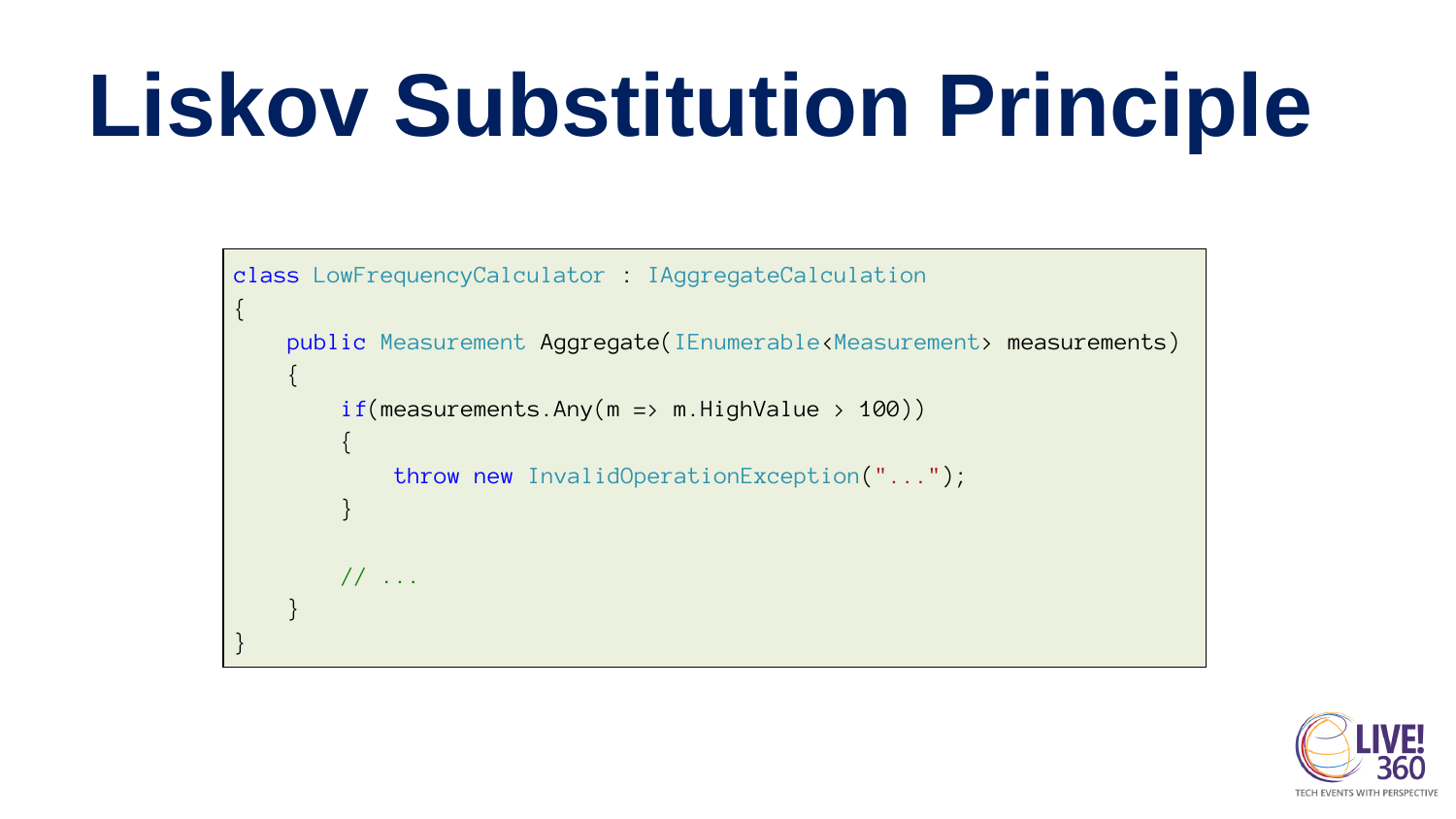

# Liskov Substitution Principle
class LowFrequencyCalculator : IAggregateCalculation
{
    public Measurement Aggregate(IEnumerable<Measurement> measurements)
    {
        if(measurements.Any(m => m.HighValue > 100))
        {
            throw new InvalidOperationException("...");
        }

        // ...
    }
}